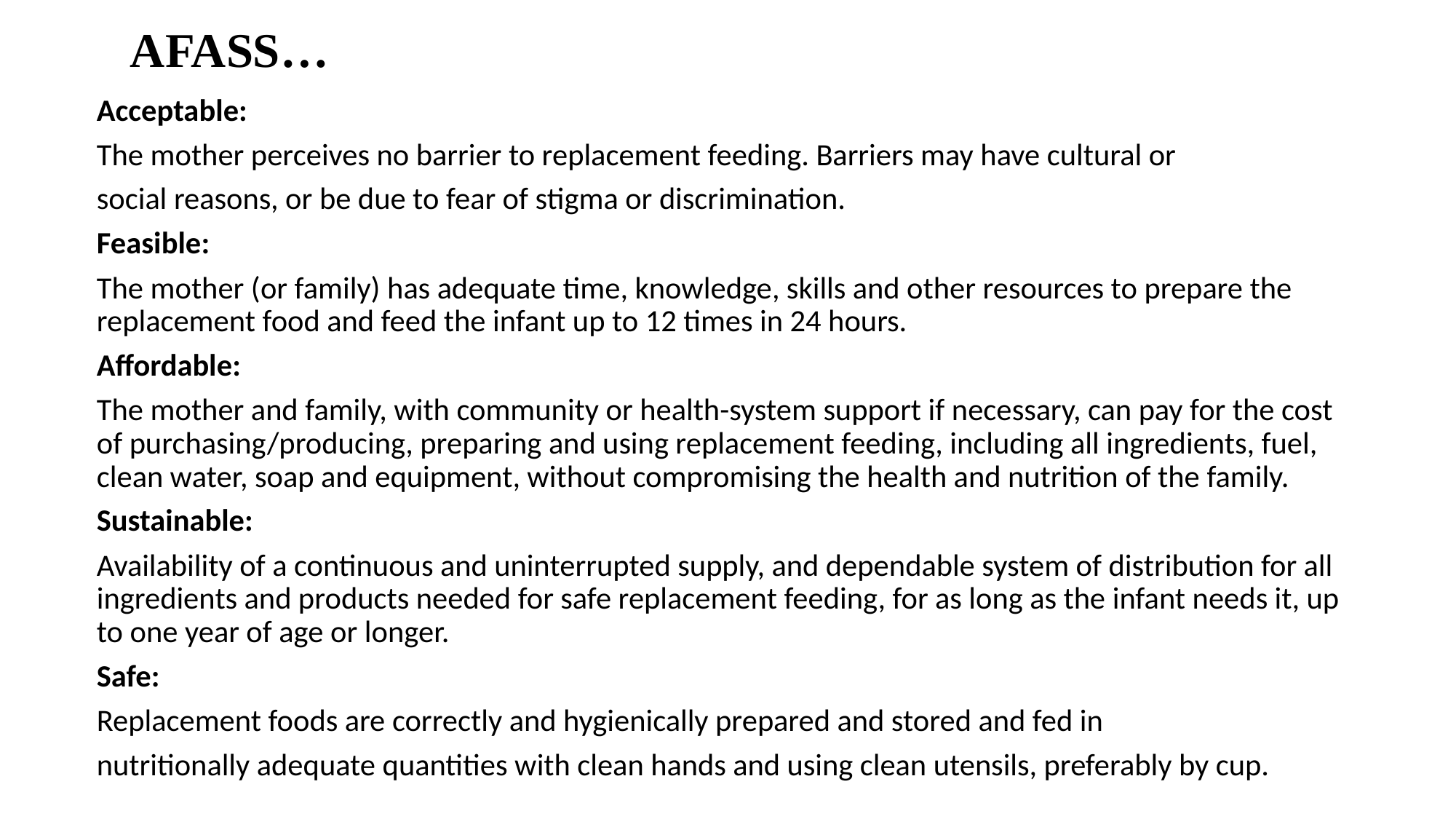

# AFASS…
Acceptable:
The mother perceives no barrier to replacement feeding. Barriers may have cultural or
social reasons, or be due to fear of stigma or discrimination.
Feasible:
The mother (or family) has adequate time, knowledge, skills and other resources to prepare the replacement food and feed the infant up to 12 times in 24 hours.
Affordable:
The mother and family, with community or health-system support if necessary, can pay for the cost of purchasing/producing, preparing and using replacement feeding, including all ingredients, fuel, clean water, soap and equipment, without compromising the health and nutrition of the family.
Sustainable:
Availability of a continuous and uninterrupted supply, and dependable system of distribution for all ingredients and products needed for safe replacement feeding, for as long as the infant needs it, up to one year of age or longer.
Safe:
Replacement foods are correctly and hygienically prepared and stored and fed in
nutritionally adequate quantities with clean hands and using clean utensils, preferably by cup.